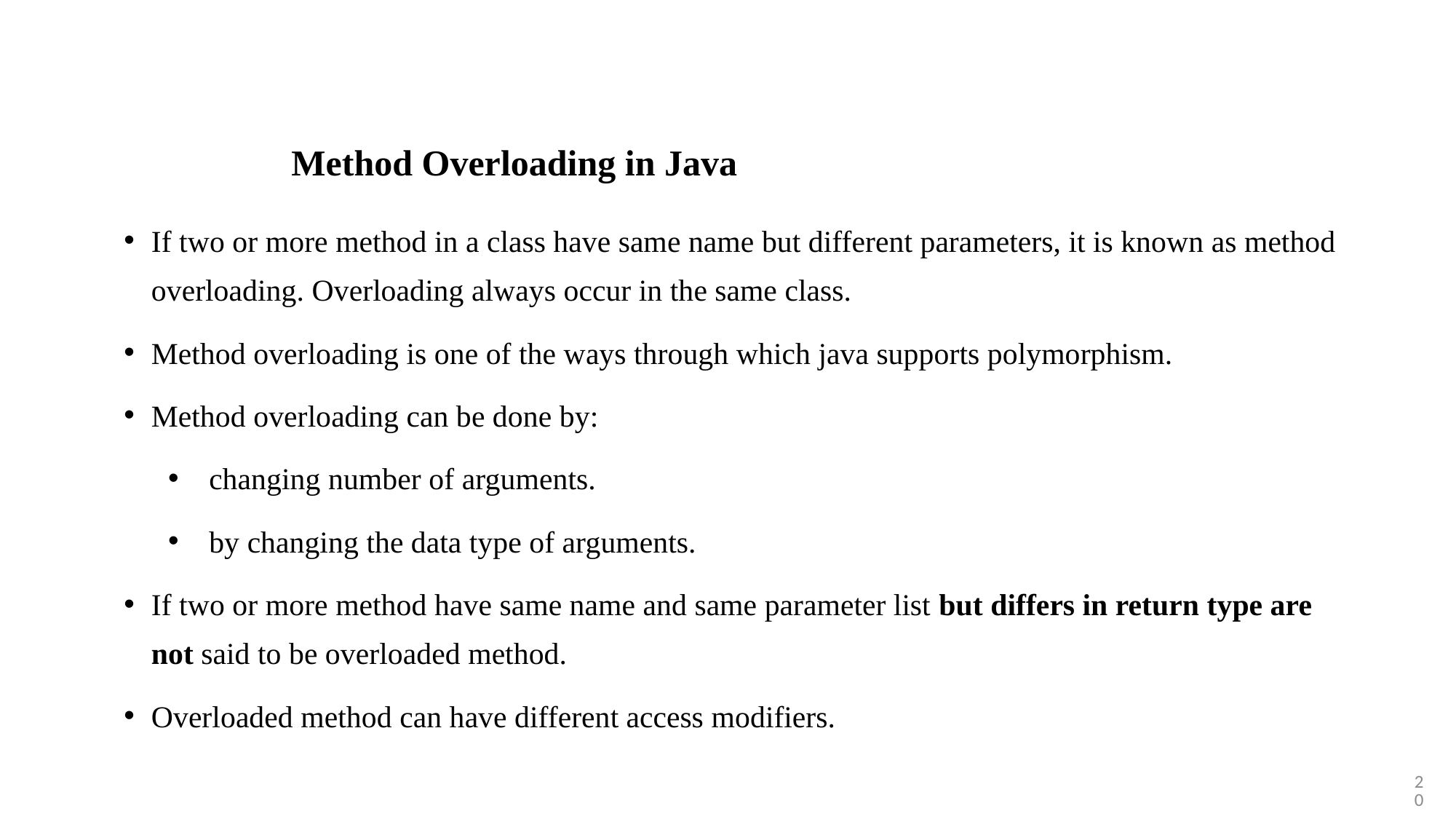

Method Overloading in Java
If two or more method in a class have same name but different parameters, it is known as method overloading. Overloading always occur in the same class.
Method overloading is one of the ways through which java supports polymorphism.
Method overloading can be done by:
changing number of arguments.
by changing the data type of arguments.
If two or more method have same name and same parameter list but differs in return type are not said to be overloaded method.
Overloaded method can have different access modifiers.
20